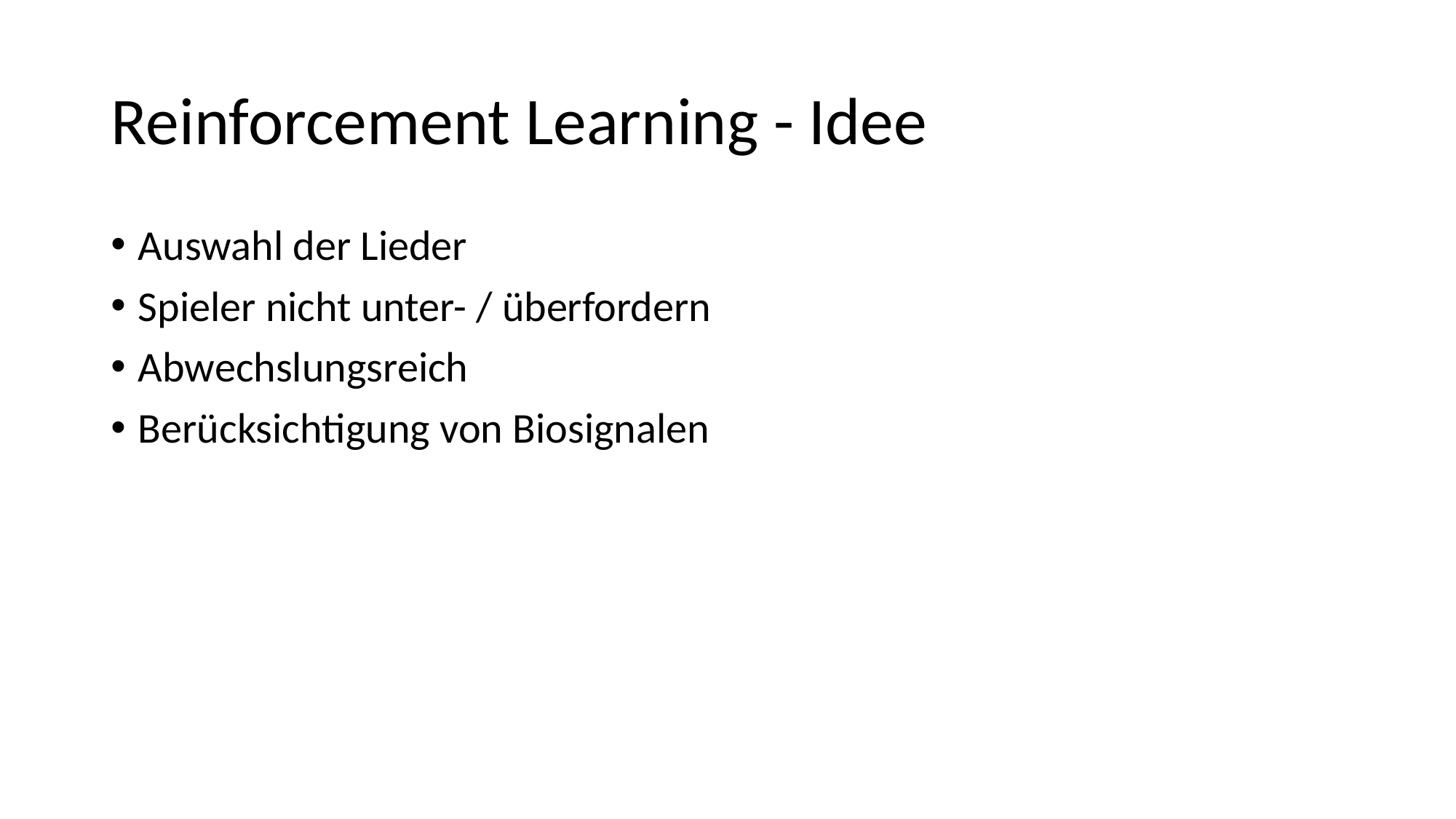

# Reinforcement Learning - Idee
Auswahl der Lieder
Spieler nicht unter- / überfordern
Abwechslungsreich
Berücksichtigung von Biosignalen